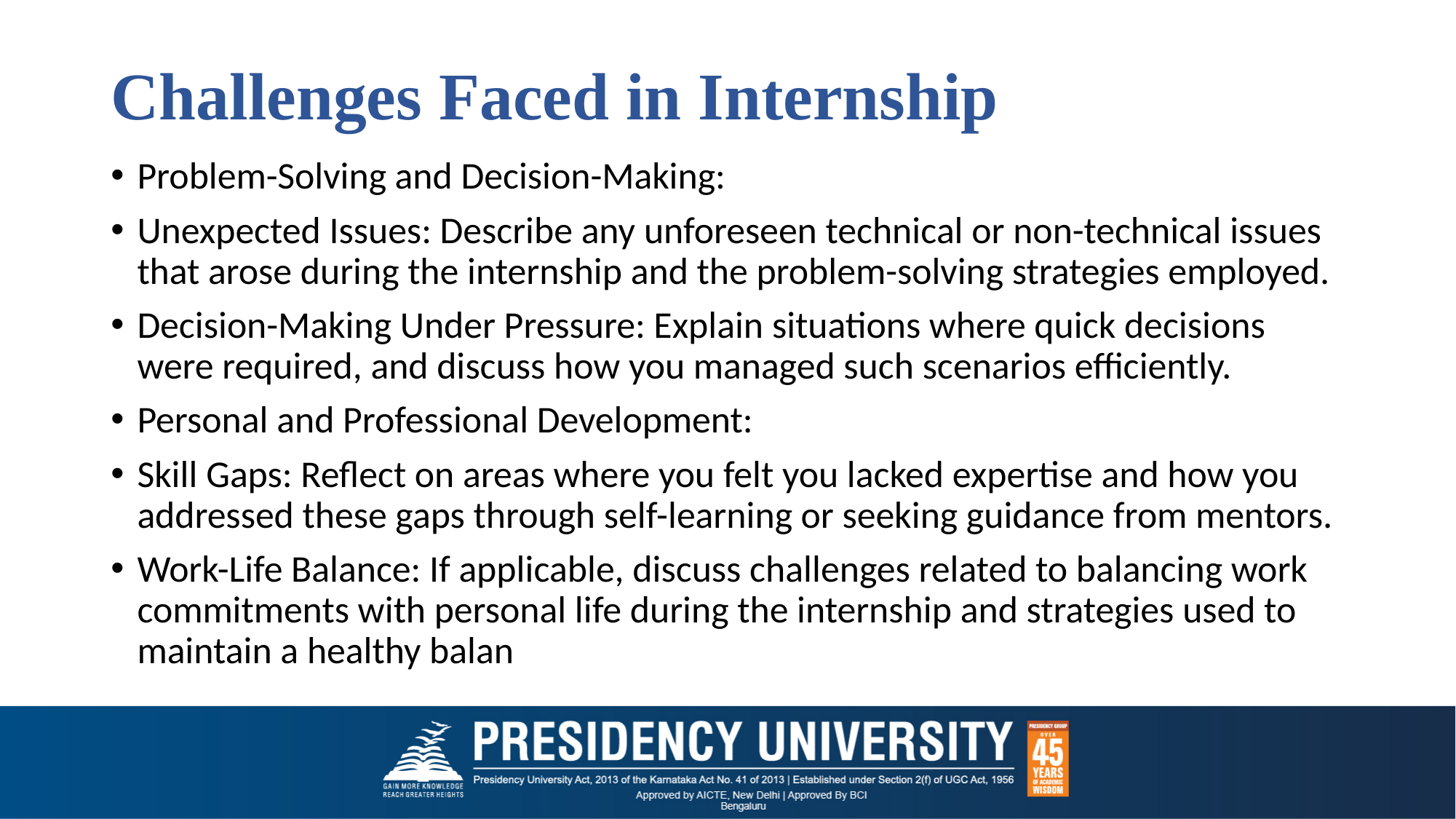

# Challenges Faced in Internship
Problem-Solving and Decision-Making:
Unexpected Issues: Describe any unforeseen technical or non-technical issues that arose during the internship and the problem-solving strategies employed.
Decision-Making Under Pressure: Explain situations where quick decisions were required, and discuss how you managed such scenarios efficiently.
Personal and Professional Development:
Skill Gaps: Reflect on areas where you felt you lacked expertise and how you addressed these gaps through self-learning or seeking guidance from mentors.
Work-Life Balance: If applicable, discuss challenges related to balancing work commitments with personal life during the internship and strategies used to maintain a healthy balan